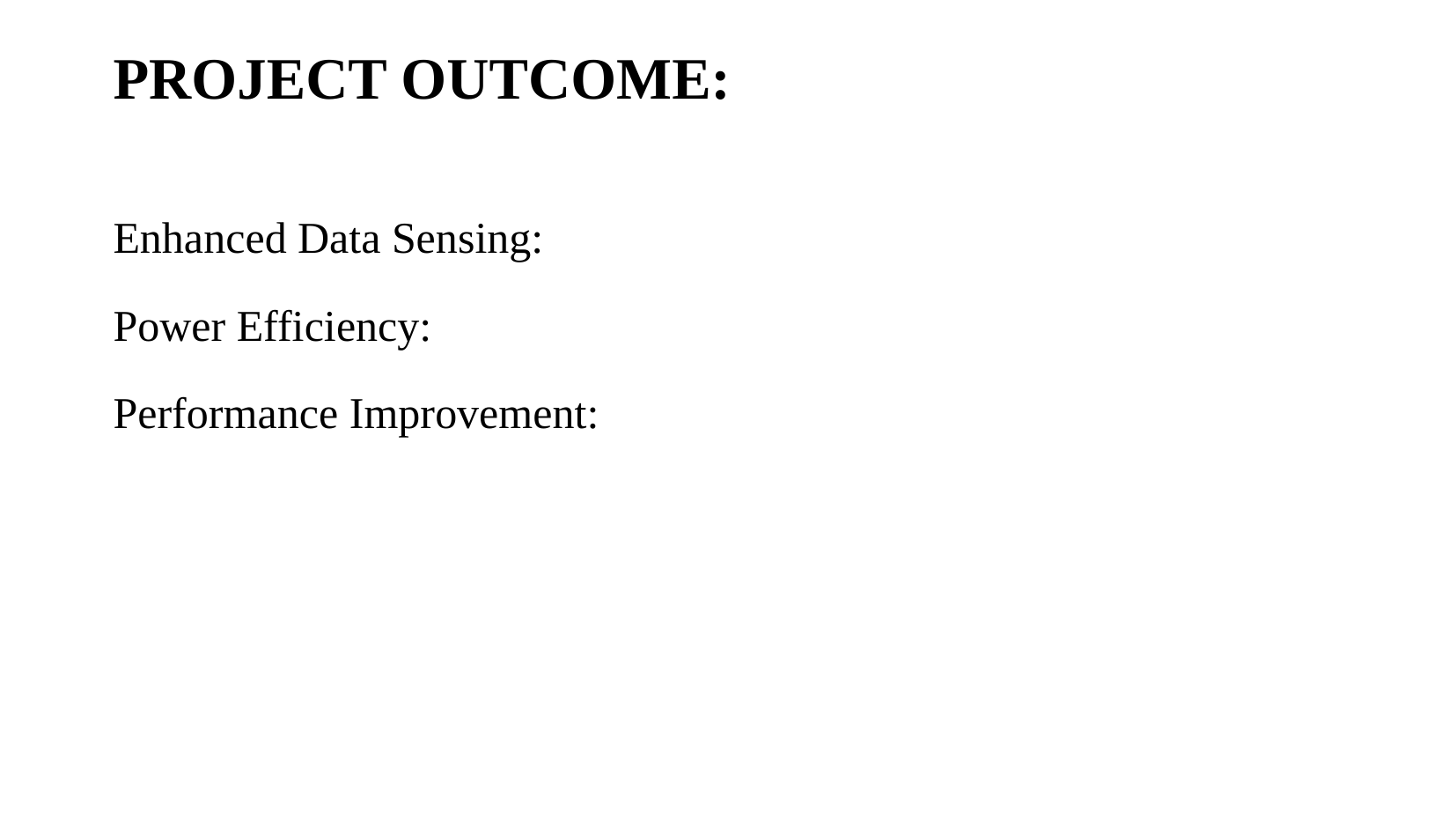

# PROJECT OUTCOME:

Enhanced Data Sensing:
Power Efficiency:
Performance Improvement: